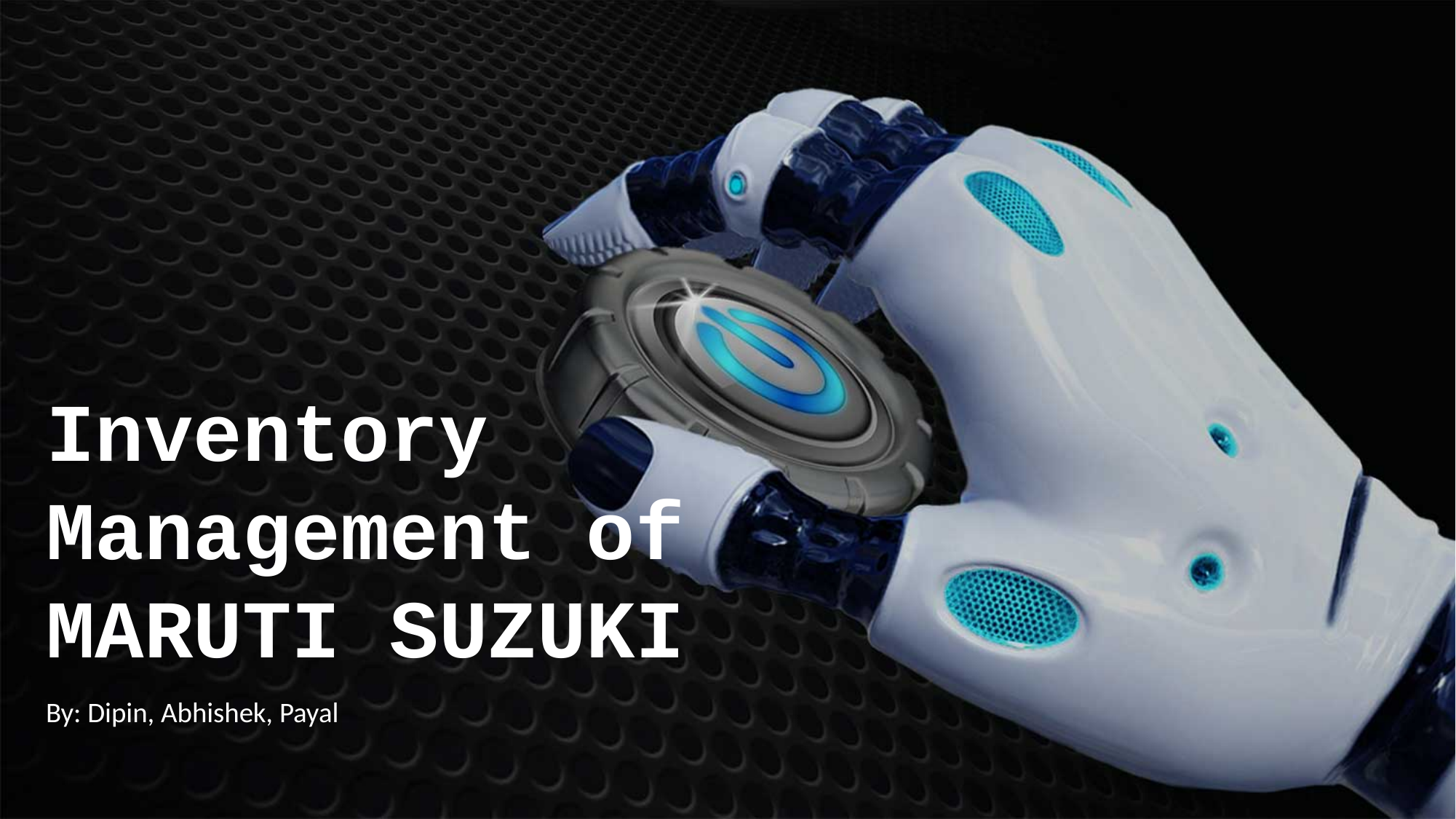

Inventory Management of MARUTI SUZUKI
By: Dipin, Abhishek, Payal